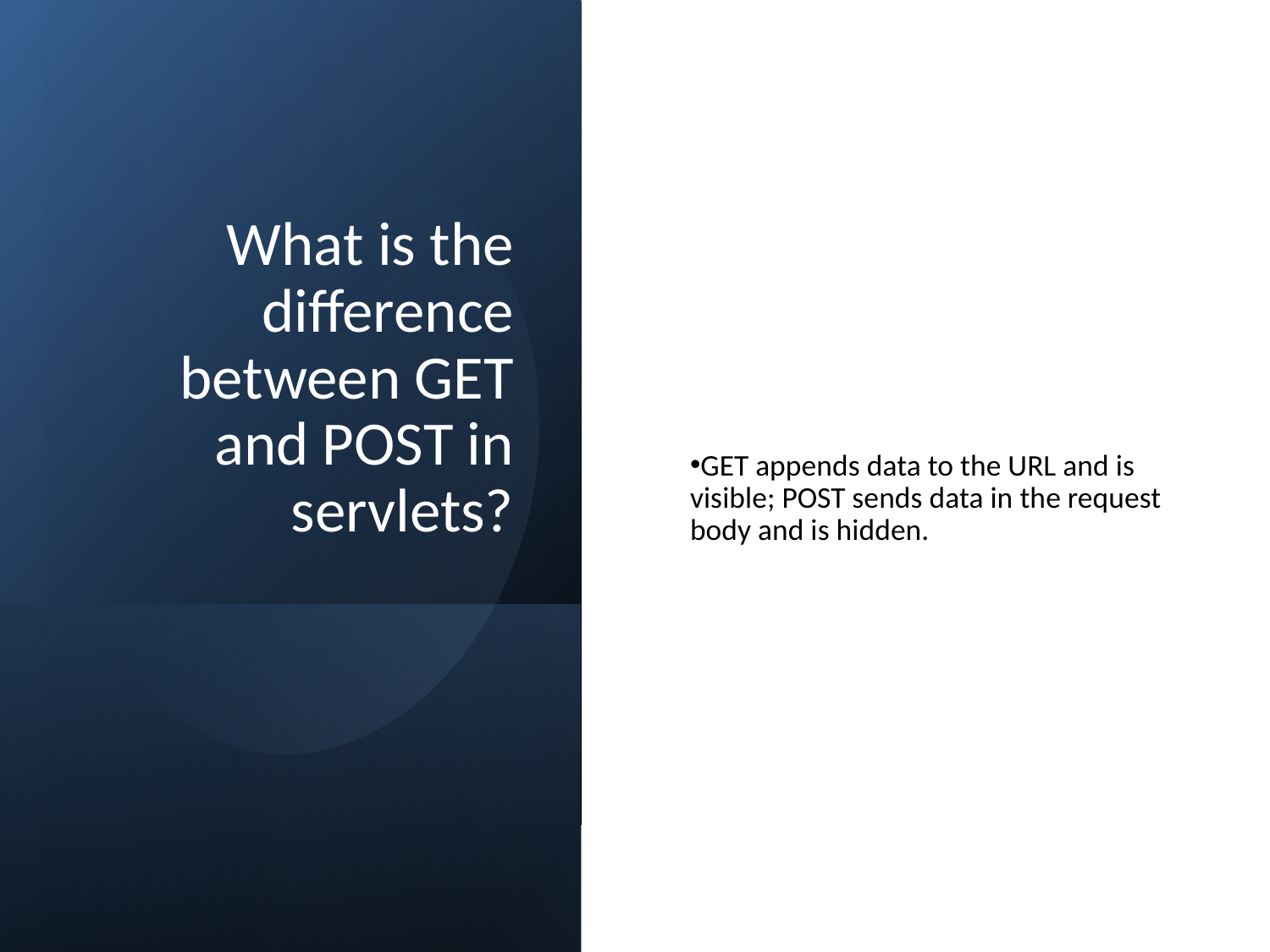

# What is the difference between GET and POST in servlets?

GET appends data to the URL and is visible; POST sends data in the request body and is hidden.